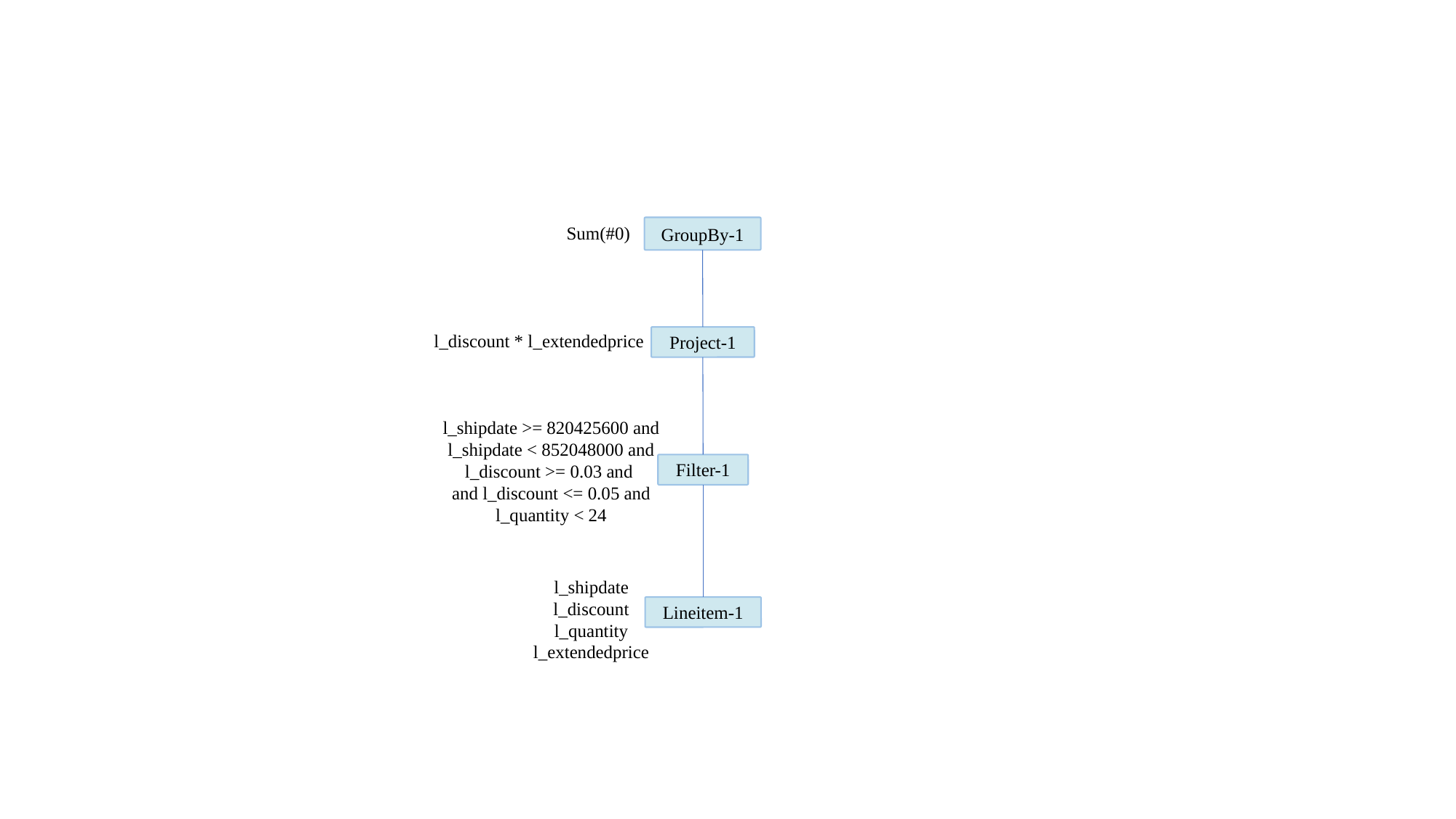

Sum(#0)
GroupBy-1
l_discount * l_extendedprice
Project-1
l_shipdate >= 820425600 and
l_shipdate < 852048000 and
l_discount >= 0.03 and
and l_discount <= 0.05 and
l_quantity < 24
Filter-1
l_shipdate
l_discount
l_quantity
l_extendedprice
Lineitem-1